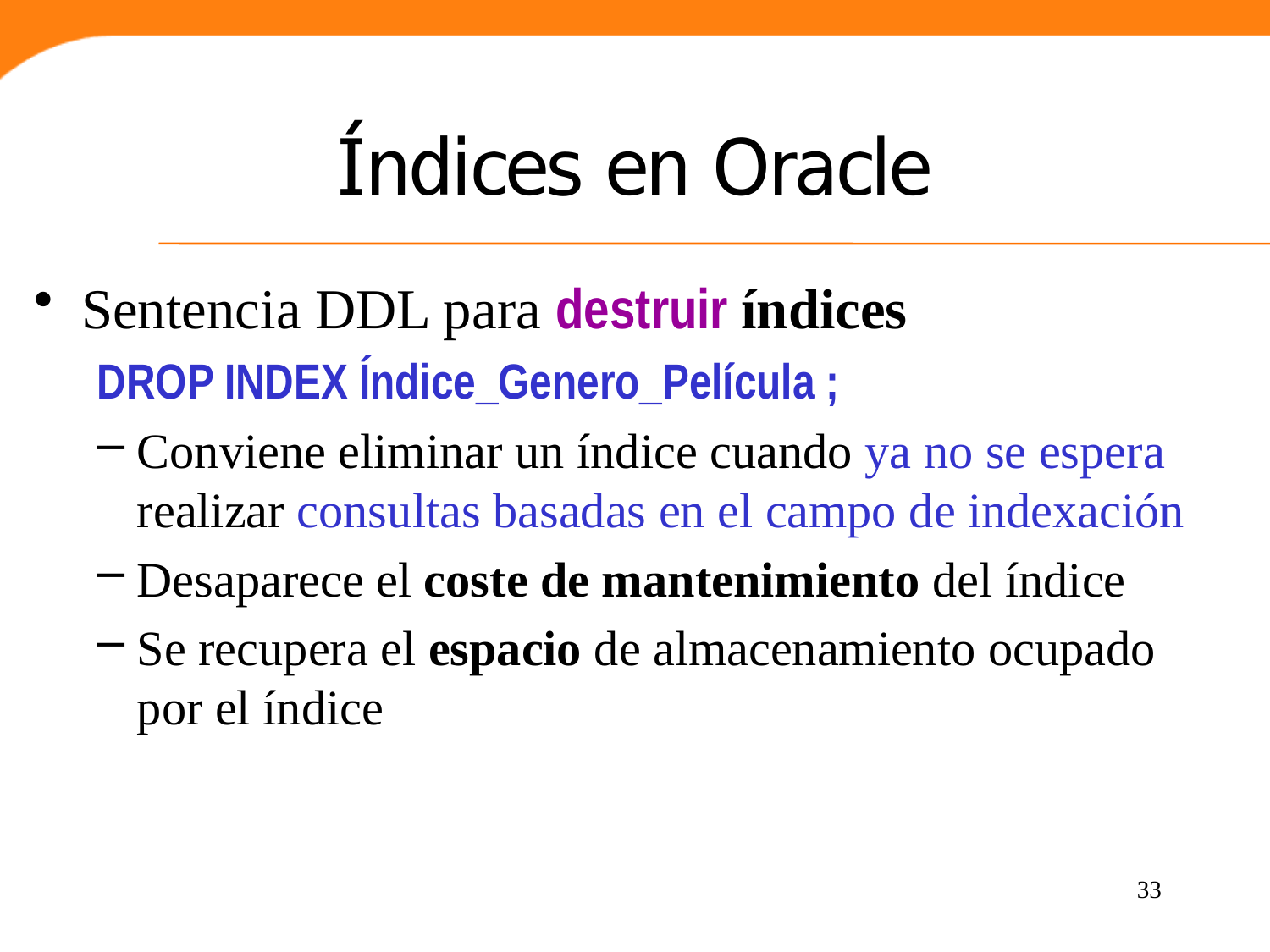

# Índices en Oracle
Sentencia DDL para destruir índices
DROP INDEX Índice_Genero_Película ;
Conviene eliminar un índice cuando ya no se espera realizar consultas basadas en el campo de indexación
Desaparece el coste de mantenimiento del índice
Se recupera el espacio de almacenamiento ocupado por el índice
33